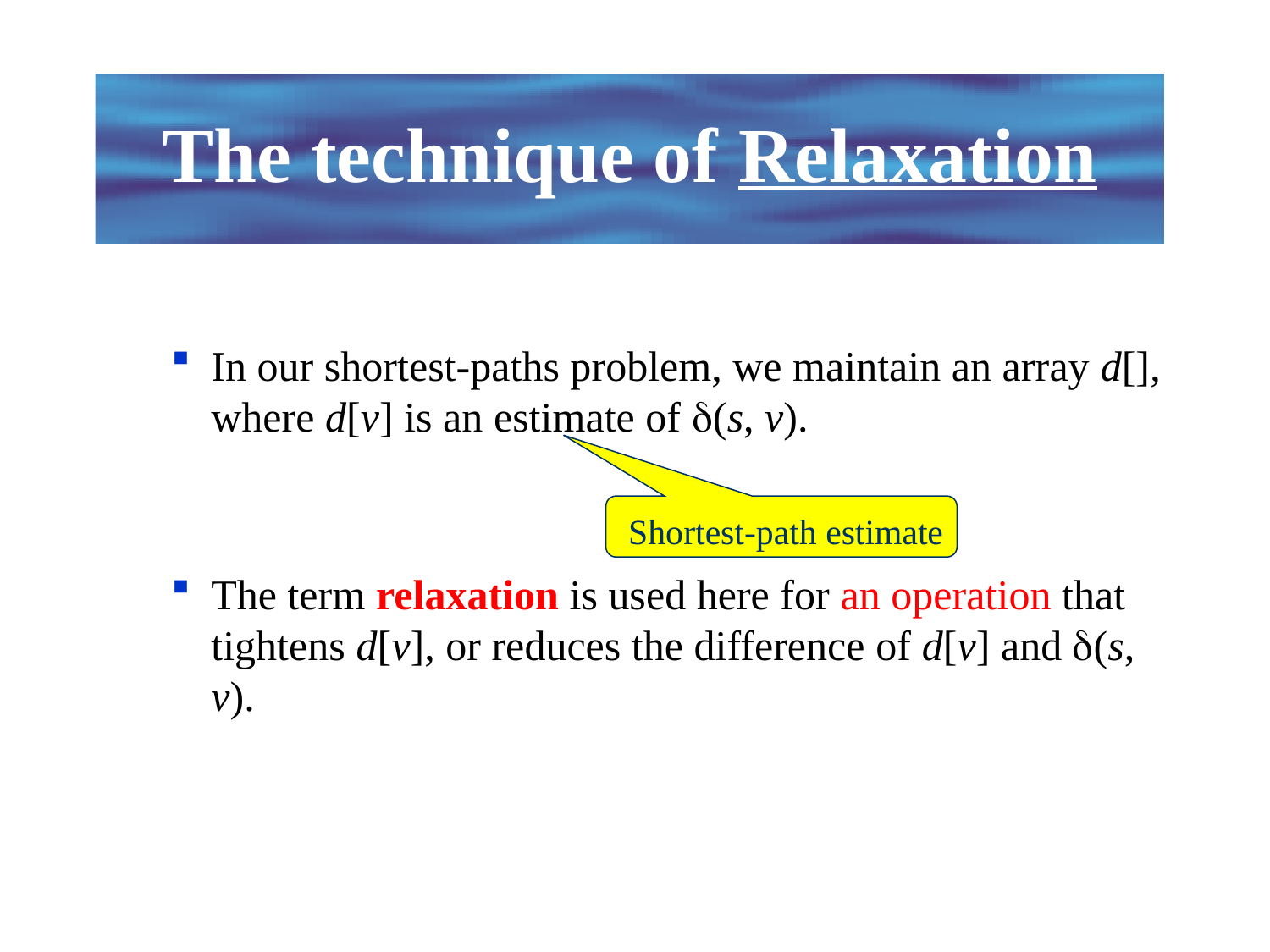

# The technique of Relaxation

In our shortest-paths problem, we maintain an array d[], where d[v] is an estimate of δ(s, v).

The term relaxation is used here for an operation that tightens d[v], or reduces the difference of d[v] and δ(s, v).

Shortest-path estimate